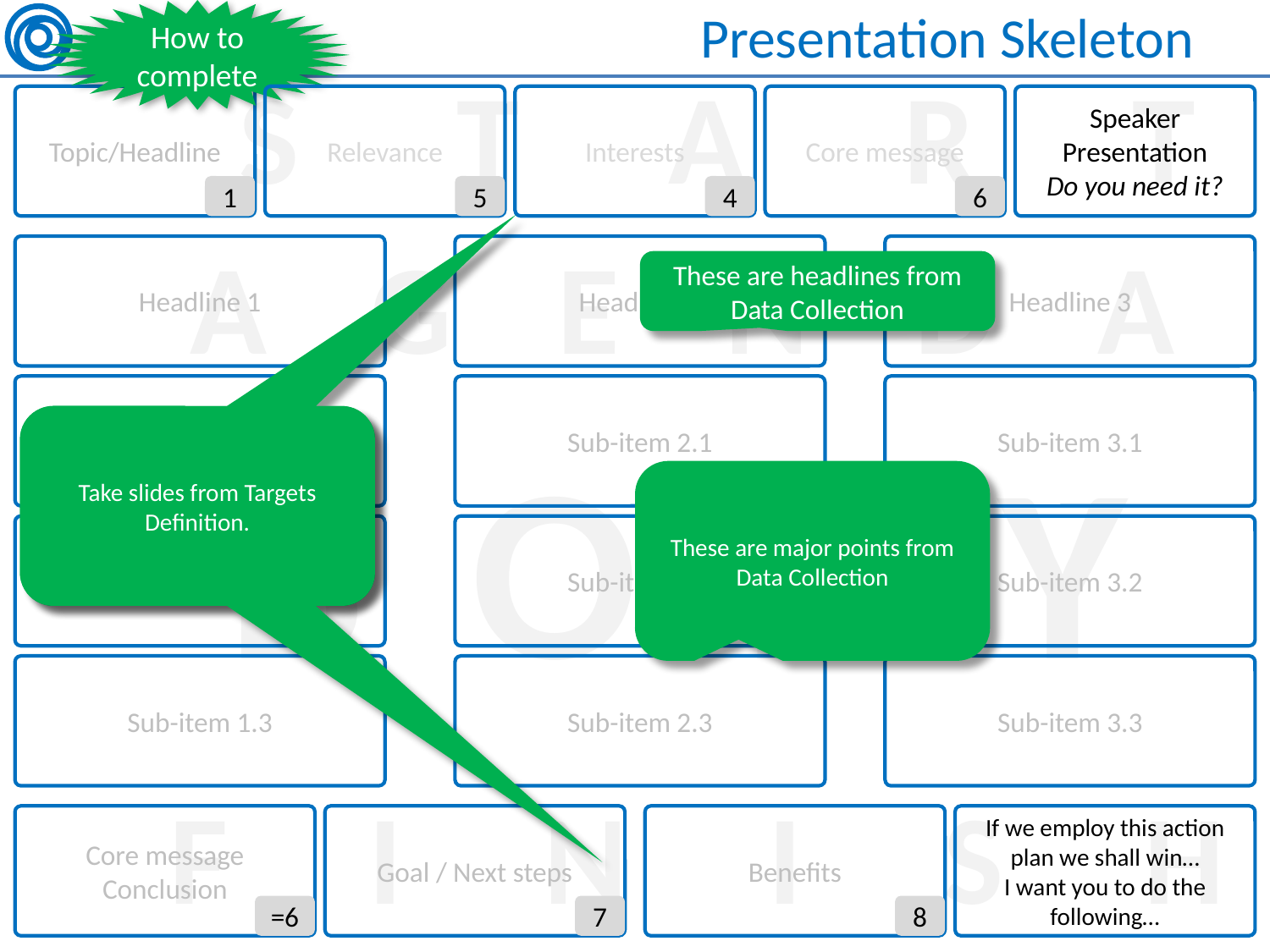

How to complete
# Presentation Skeleton
START
Topic/Headline
Relevance
Interests
Core message
Speaker
Presentation
Do you need it?
1
5
4
6
AGENDA
Headline 1
Headline 2
Headline 3
These are headlines from Data Collection
Sub-item 1.1
Sub-item 2.1
Sub-item 3.1
Take slides from Targets Definition.
Take slides from Targets Definition.
BODY
These are major points from Data Collection
Sub-item 1.2
Sub-item 2.2
Sub-item 3.2
Sub-item 1.3
Sub-item 2.3
Sub-item 3.3
FINISH
Core message
Conclusion
Goal / Next steps
Benefits
If we employ this action plan we shall win…
I want you to do the following…
=6
7
8